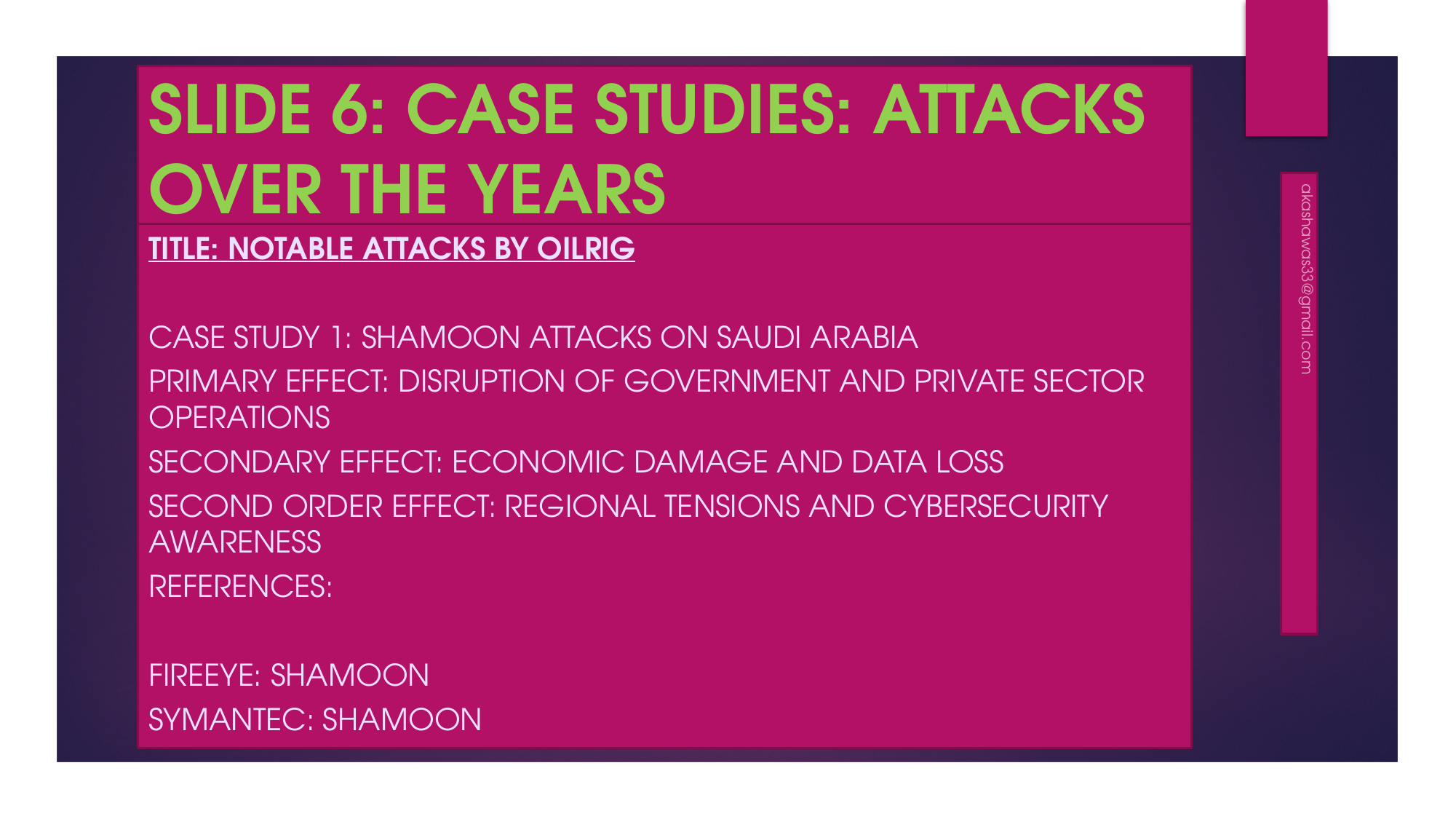

# SLIDE 6: CASE STUDIES: ATTACKS OVER THE YEARS
Title: Notable Attacks by OilRig

Case Study 1: Shamoon Attacks on Saudi Arabia
Primary Effect: Disruption of Government and Private Sector Operations
Secondary Effect: Economic Damage and Data Loss
Second Order Effect: Regional Tensions and Cybersecurity Awareness
References:

FireEye: Shamoon
Symantec: Shamoon
akashawas33@gmail.com